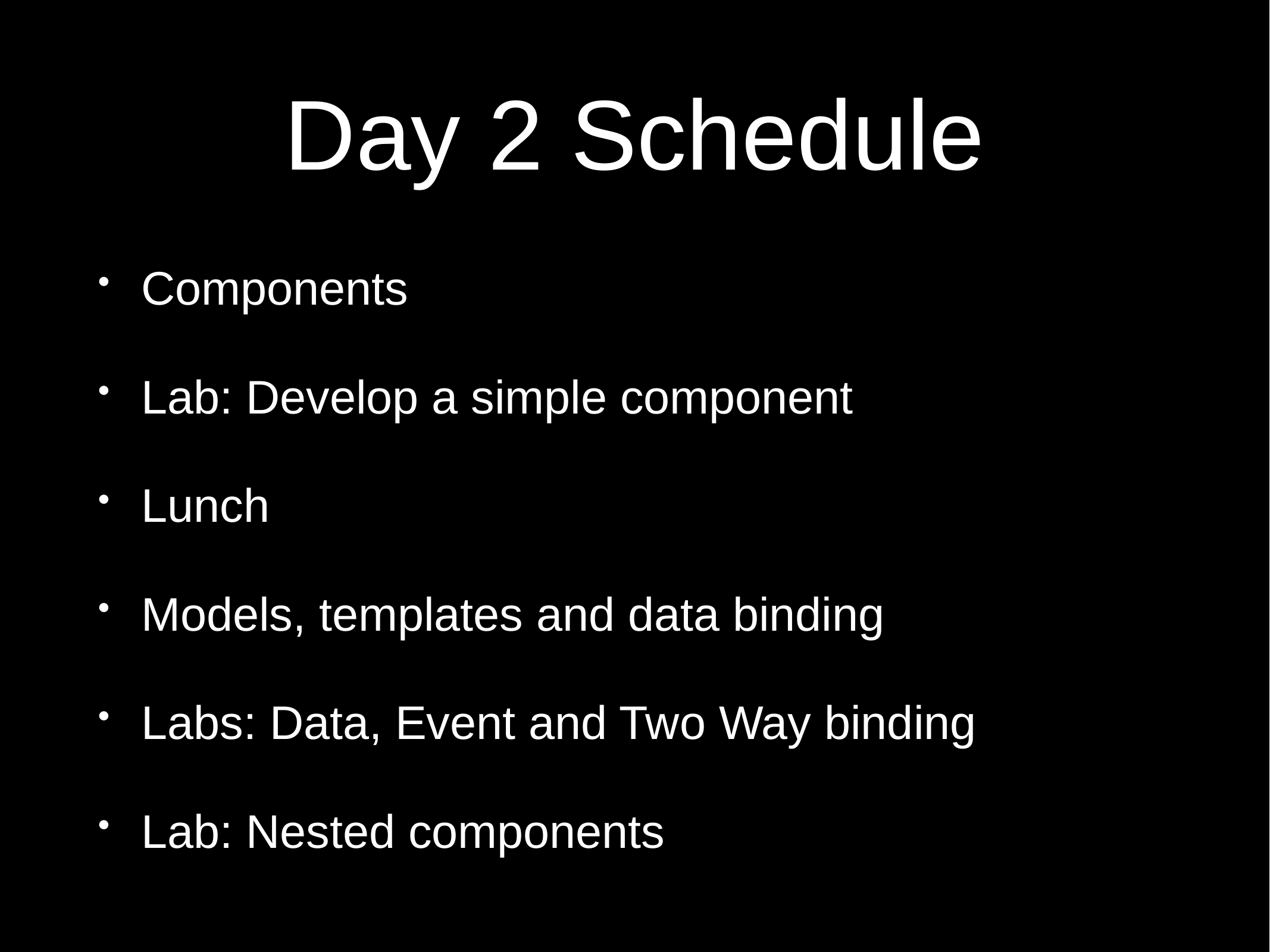

# Day 2 Schedule
Components
Lab: Develop a simple component
Lunch
Models, templates and data binding
Labs: Data, Event and Two Way binding
Lab: Nested components